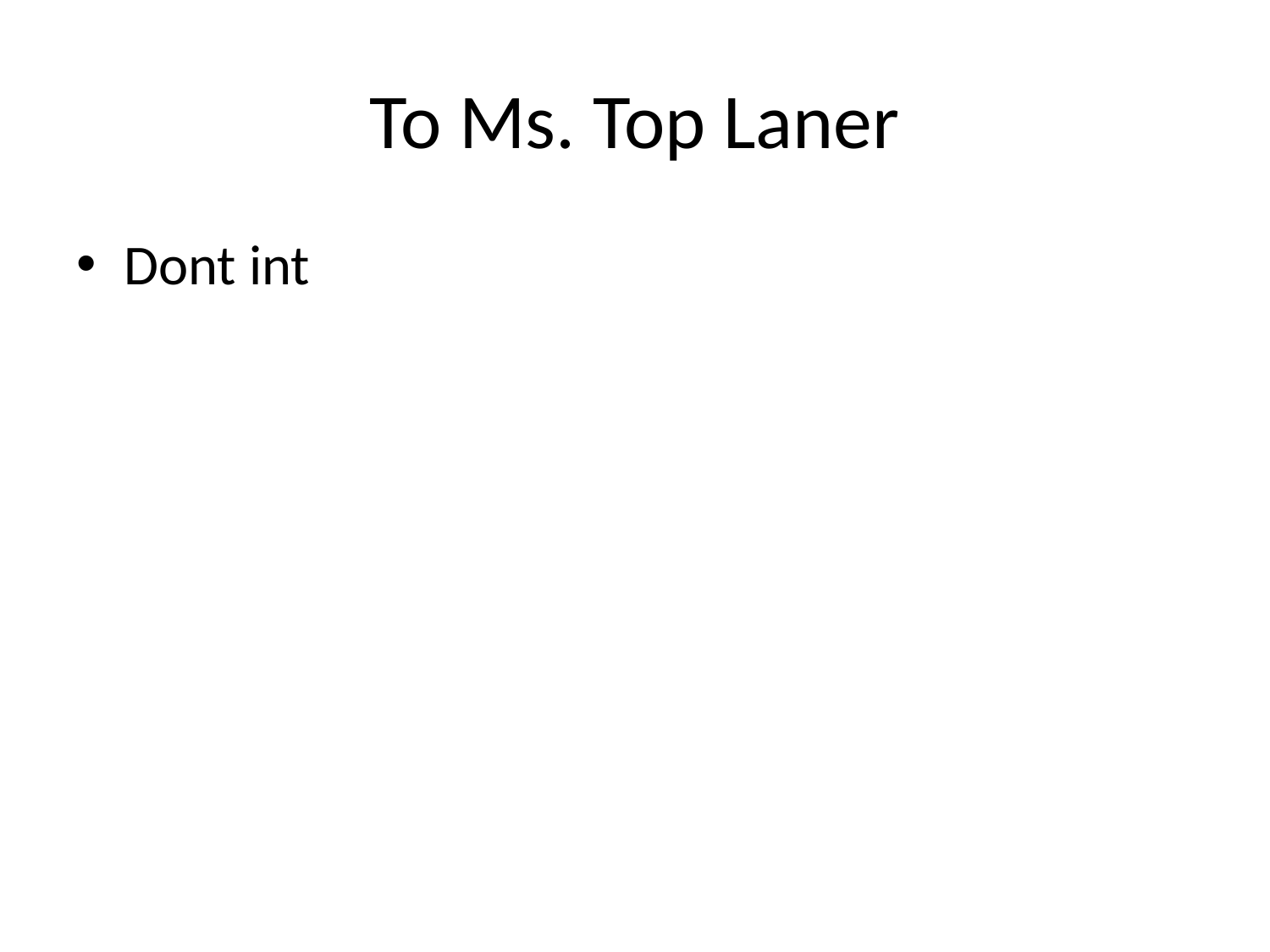

# To Ms. Top Laner
Dont int